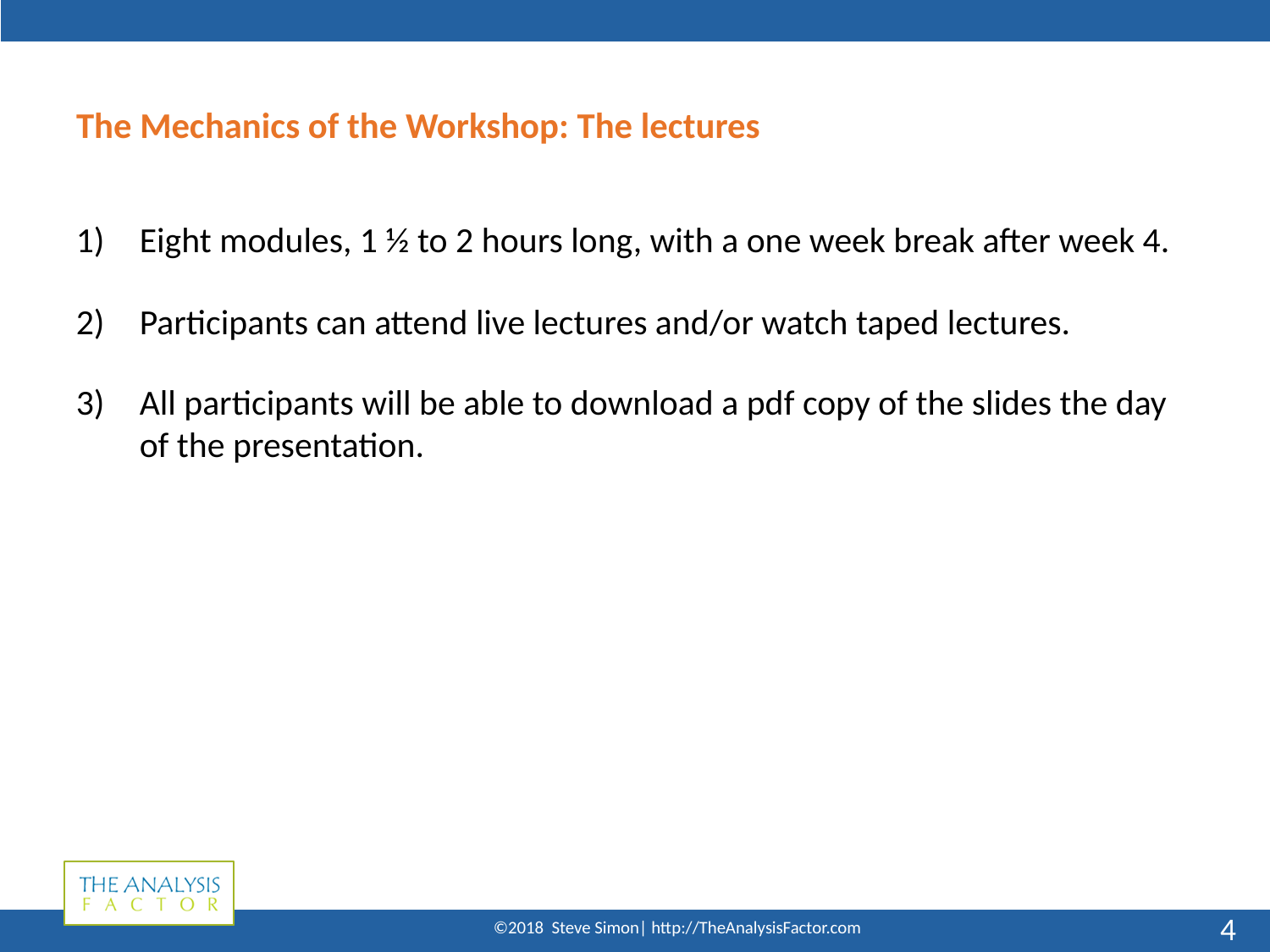

# The Mechanics of the Workshop: The lectures
Eight modules, 1 ½ to 2 hours long, with a one week break after week 4.
Participants can attend live lectures and/or watch taped lectures.
All participants will be able to download a pdf copy of the slides the day of the presentation.
4
©2018  Steve Simon| http://TheAnalysisFactor.com